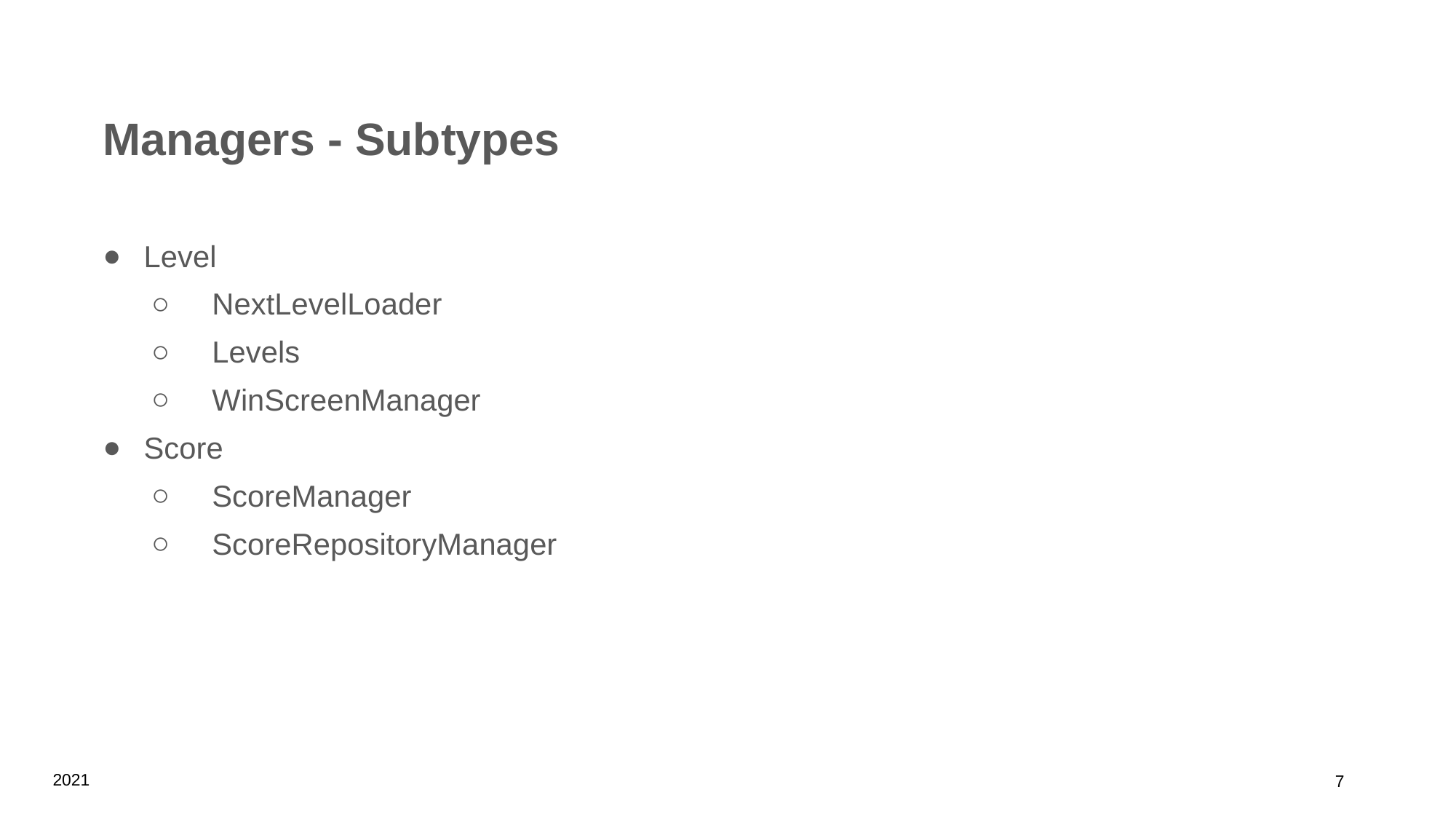

# Managers - Subtypes
Level
NextLevelLoader
Levels
WinScreenManager
Score
ScoreManager
ScoreRepositoryManager
2021
7